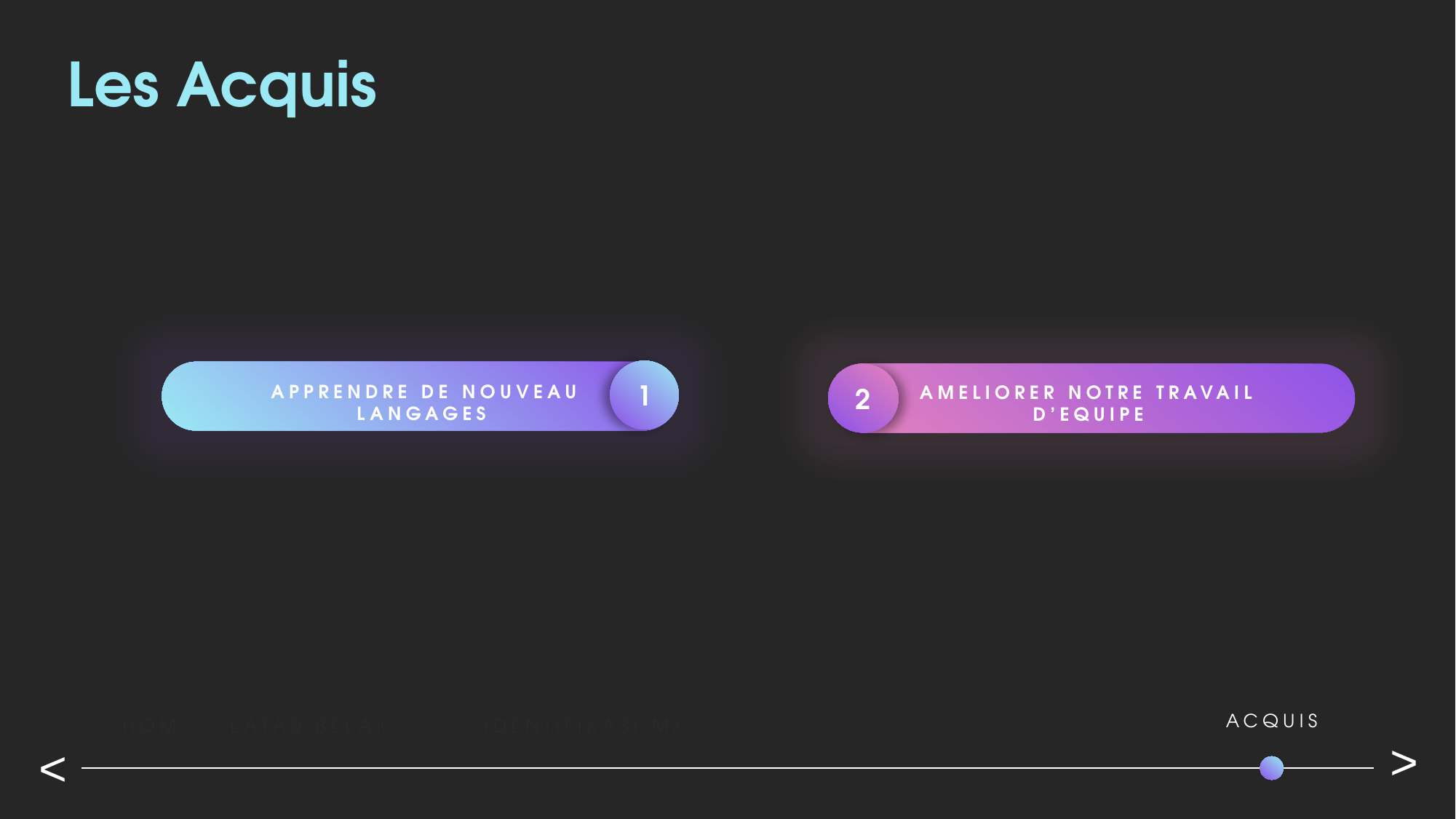

Les Acquis
1

2

APPRENDRE DE NOUVEAU LANGAGES
AMELIORER NOTRE TRAVAIL D’EQUIPE
ACQUIS
HOME
LATAR BELAKANG
IDENTIFIKASI MASALAH
>
>